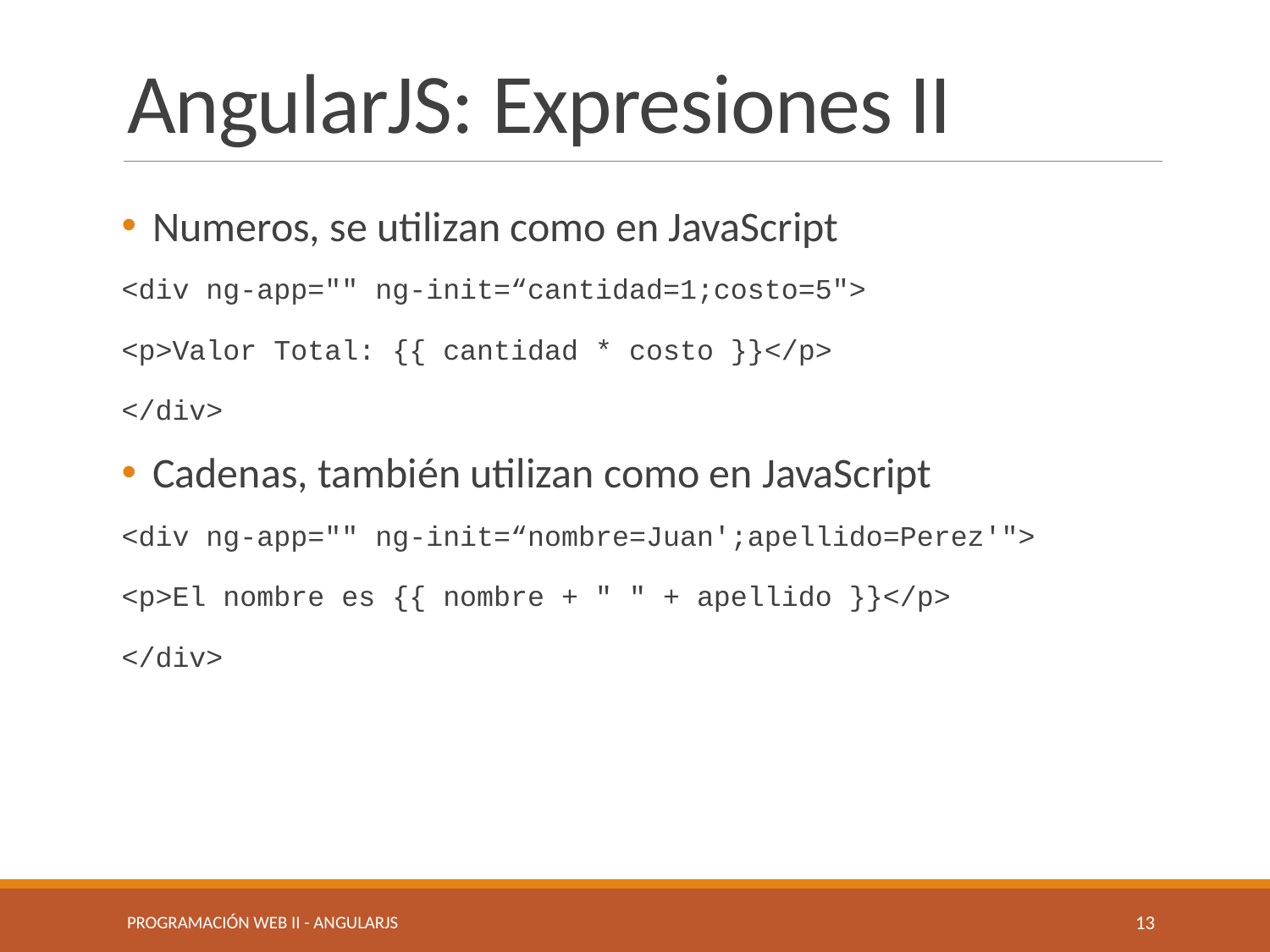

# AngularJS: Expresiones II
Numeros, se utilizan como en JavaScript
<div ng-app="" ng-init=“cantidad=1;costo=5">
<p>Valor Total: {{ cantidad * costo }}</p>
</div>
Cadenas, también utilizan como en JavaScript
<div ng-app="" ng-init=“nombre=Juan';apellido=Perez'">
<p>El nombre es {{ nombre + " " + apellido }}</p>
</div>

Programación Web II - angularjs
13